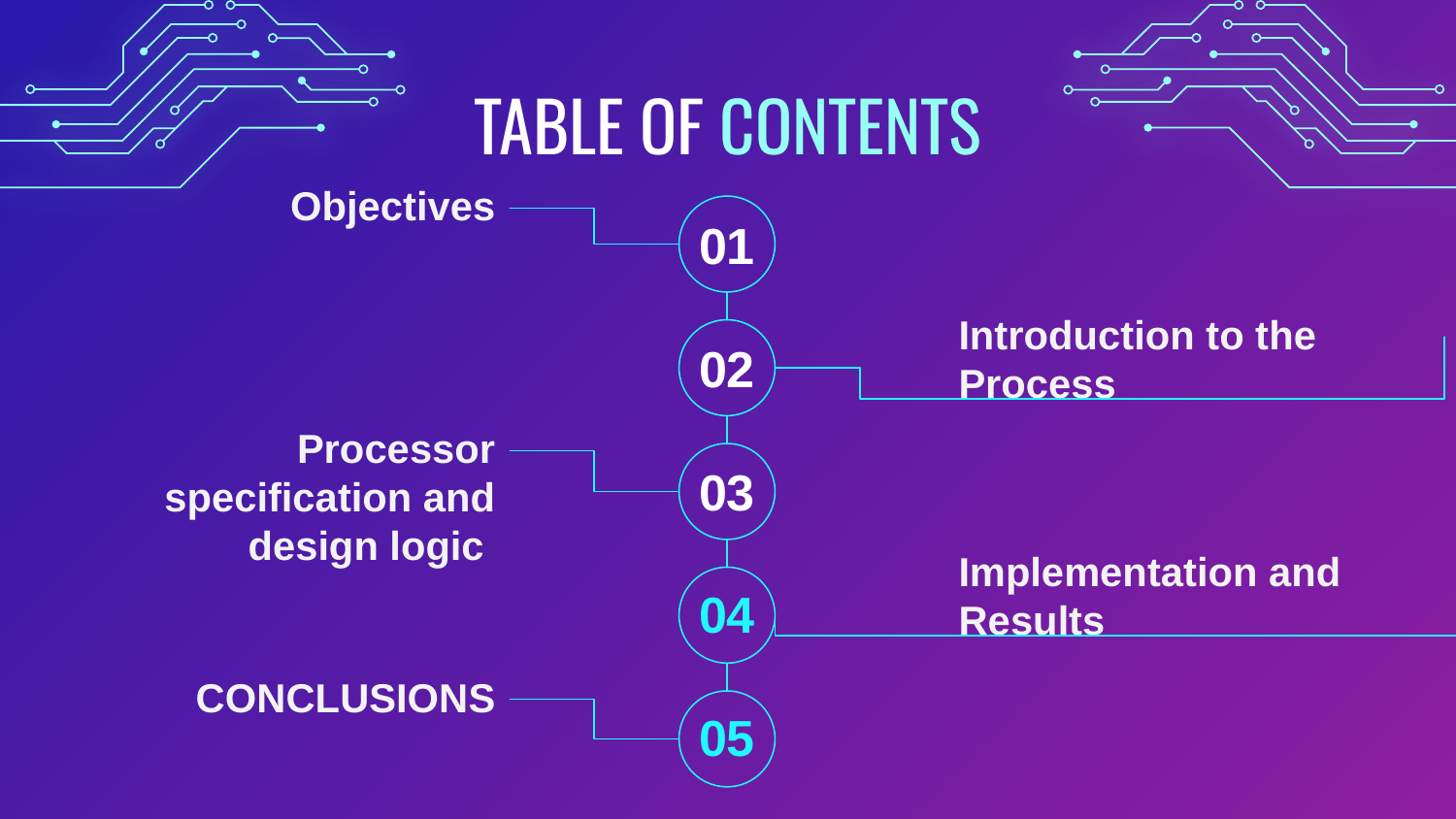

TABLE OF CONTENTS
Objectives

01
Introduction to the Process

02
Processor specification and design logic

03
Implementation and  Results

04
CONCLUSIONS

05